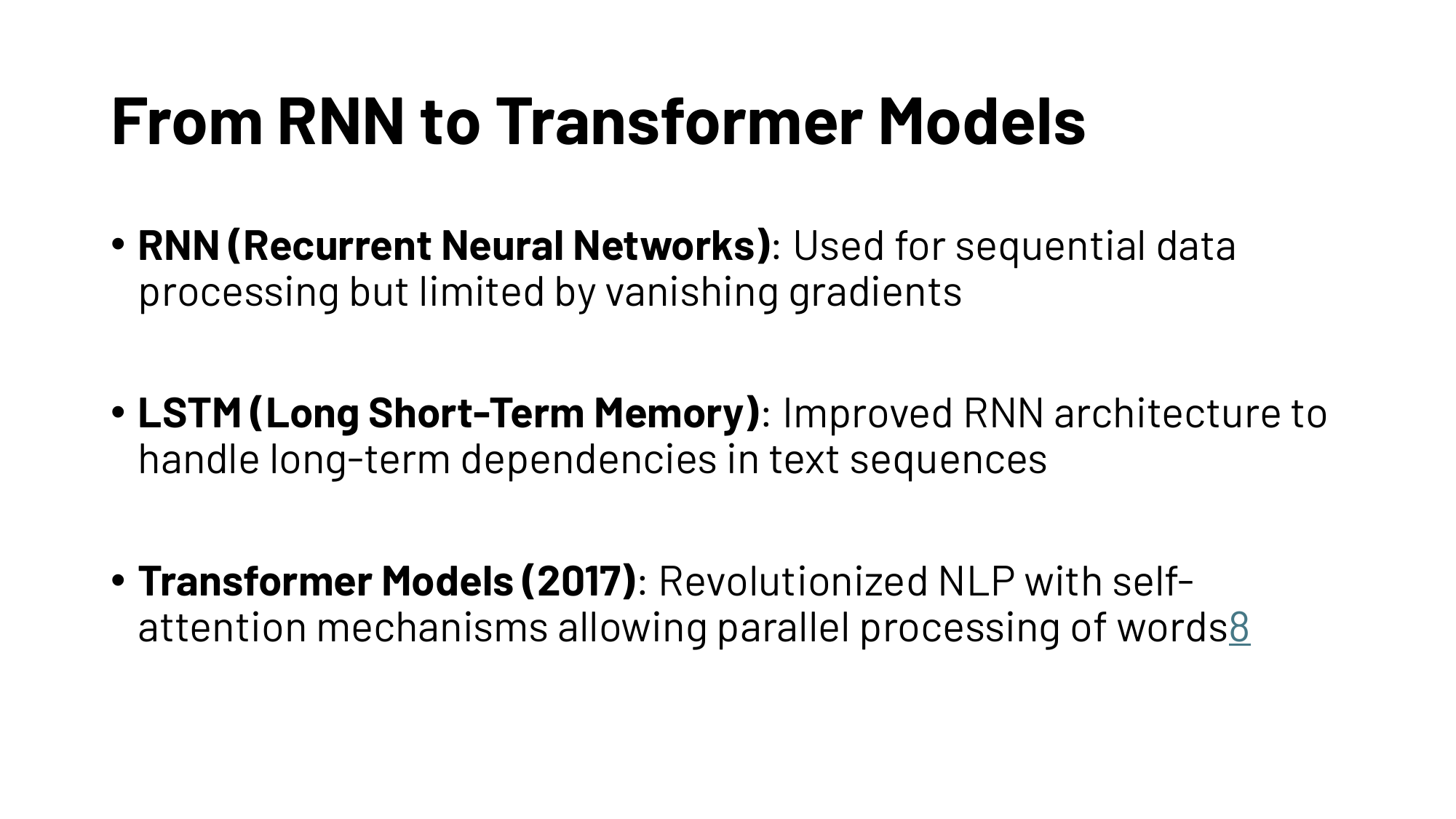

# From RNN to Transformer Models
RNN (Recurrent Neural Networks): Used for sequential data processing but limited by vanishing gradients

LSTM (Long Short-Term Memory): Improved RNN architecture to handle long-term dependencies in text sequences

Transformer Models (2017): Revolutionized NLP with self-attention mechanisms allowing parallel processing of words8